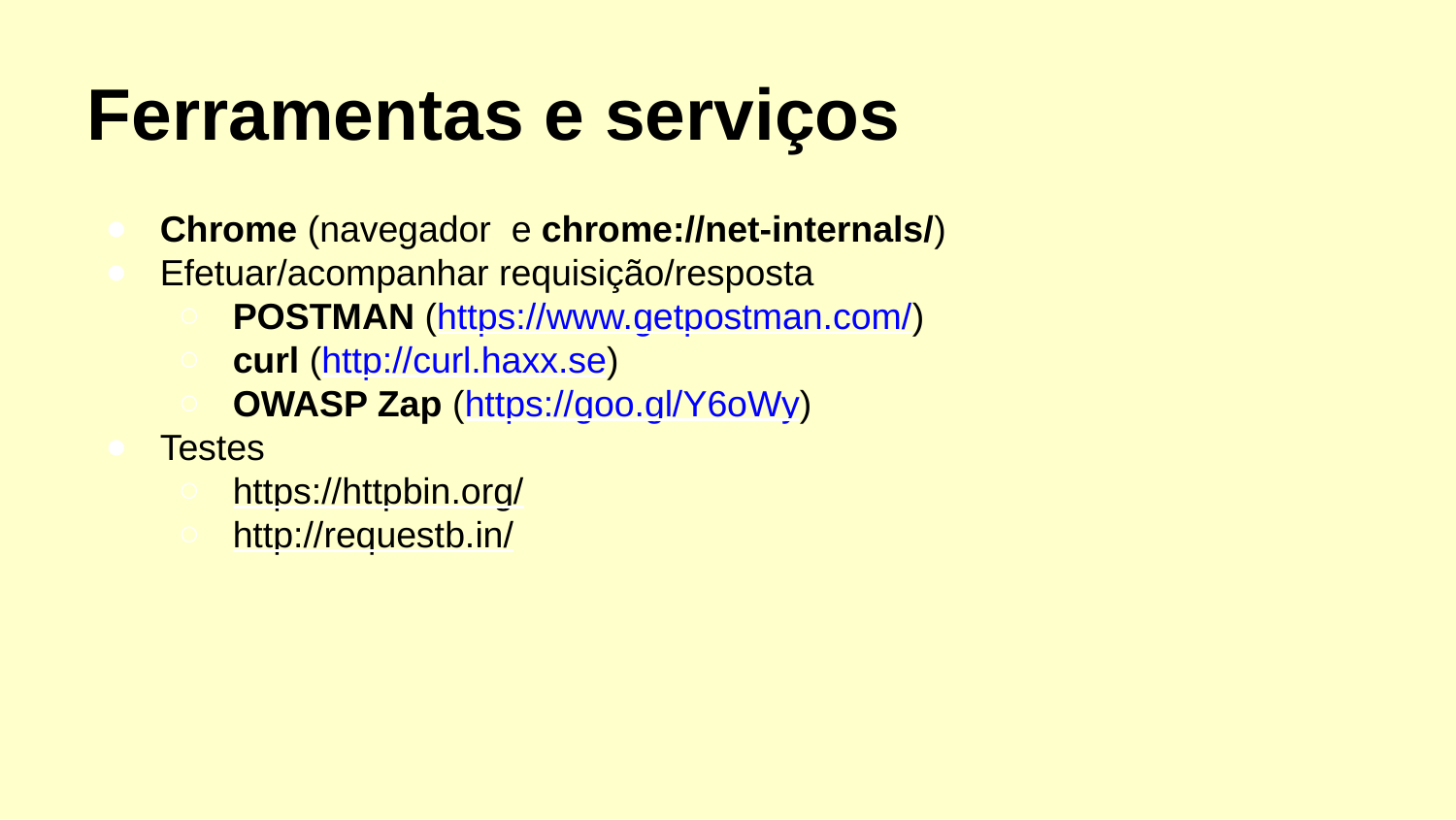

Ferramentas e serviços
Chrome (navegador  e chrome://net-internals/)
Efetuar/acompanhar requisição/resposta
POSTMAN (https://www.getpostman.com/)
curl (http://curl.haxx.se)
OWASP Zap (https://goo.gl/Y6oWy)
Testes
https://httpbin.org/
http://requestb.in/